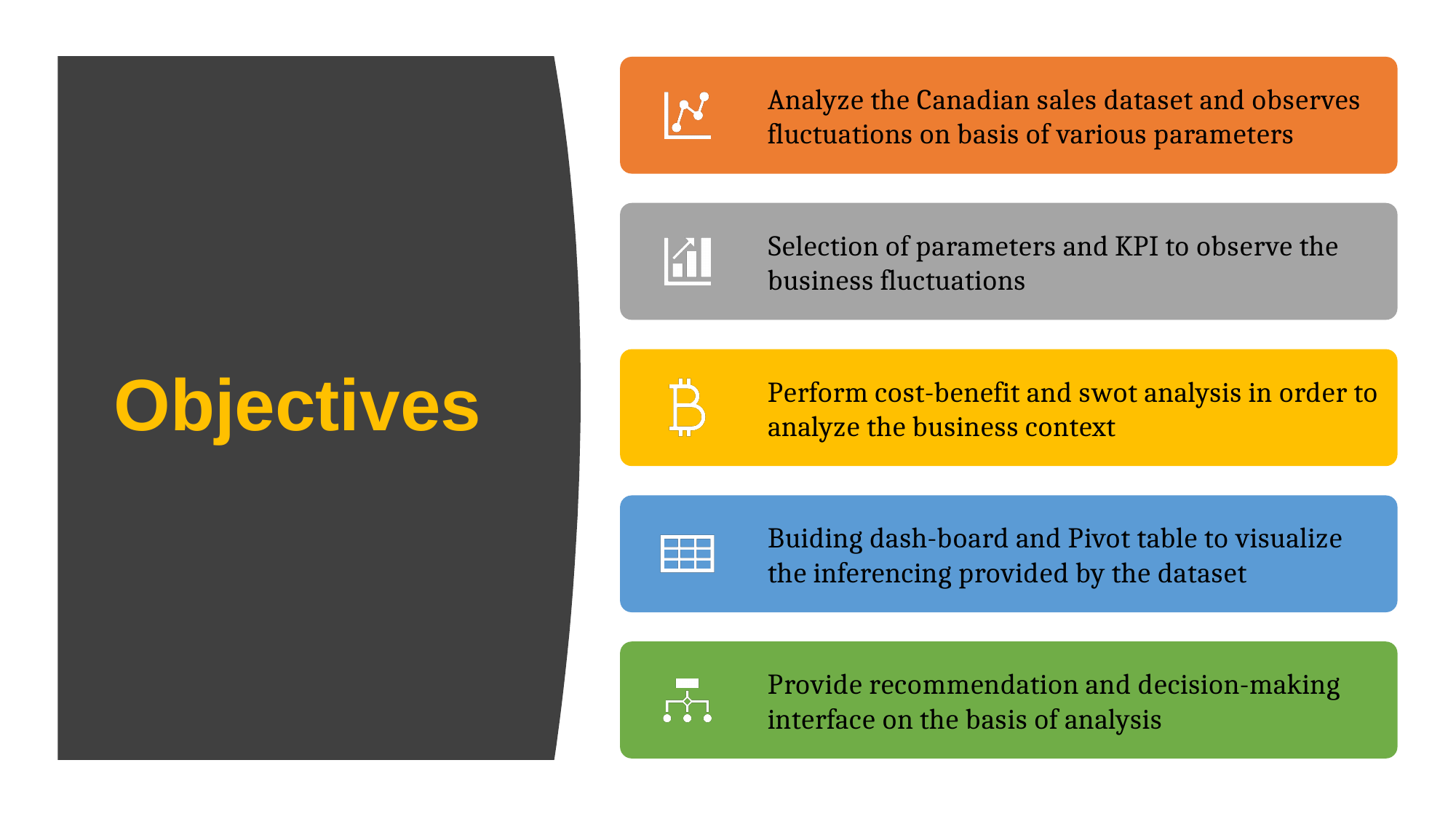

Analyze the Canadian sales dataset and observes fluctuations on basis of various parameters
Selection of parameters and KPI to observe the business fluctuations
Perform cost-benefit and swot analysis in order to analyze the business context
Buiding dash-board and Pivot table to visualize the inferencing provided by the dataset
Provide recommendation and decision-making interface on the basis of analysis

# Objectives